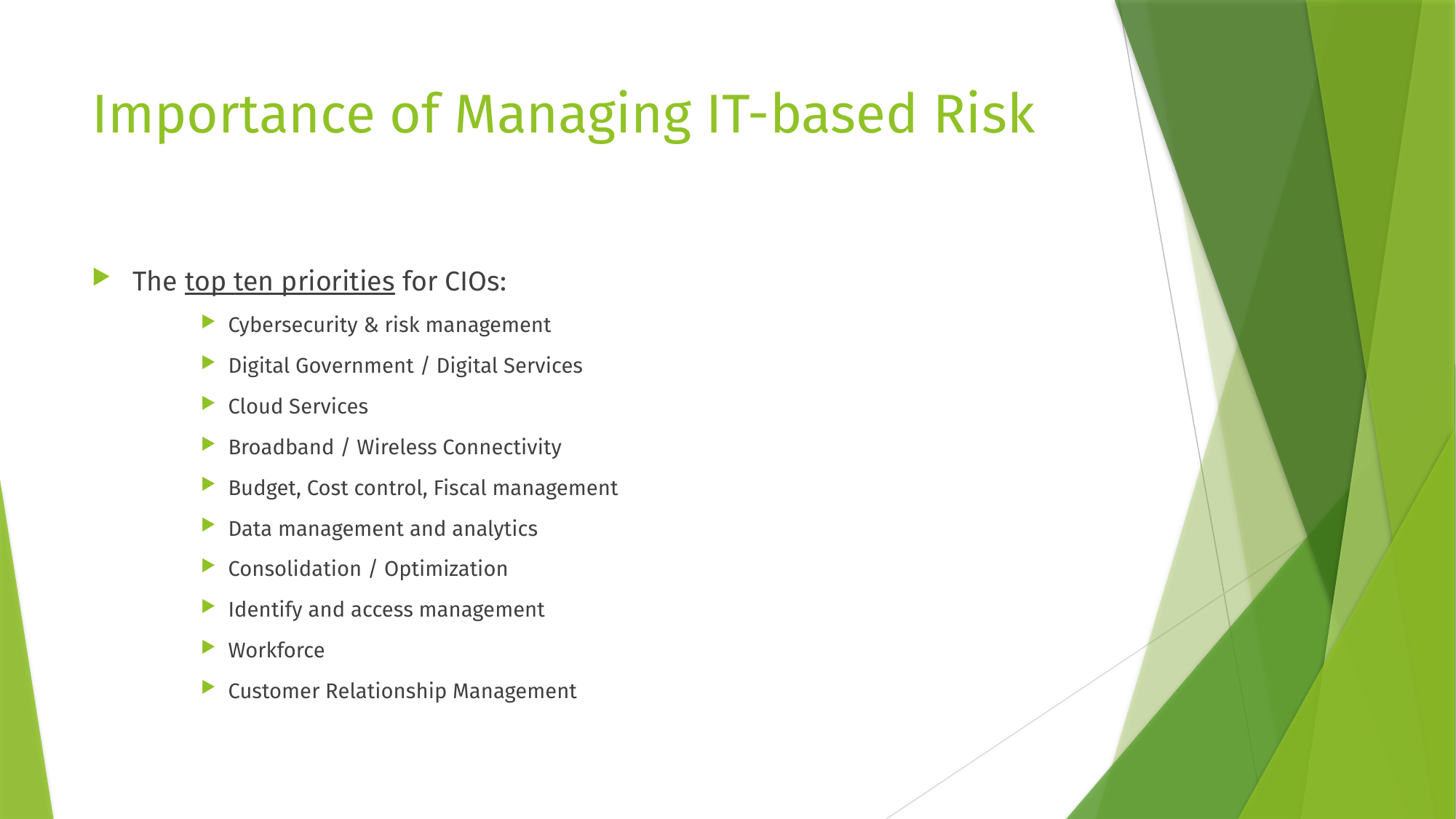

# Importance of Managing IT-based Risk
The top ten priorities for CIOs:
Cybersecurity & risk management
Digital Government / Digital Services
Cloud Services
Broadband / Wireless Connectivity
Budget, Cost control, Fiscal management
Data management and analytics
Consolidation / Optimization
Identify and access management
Workforce
Customer Relationship Management